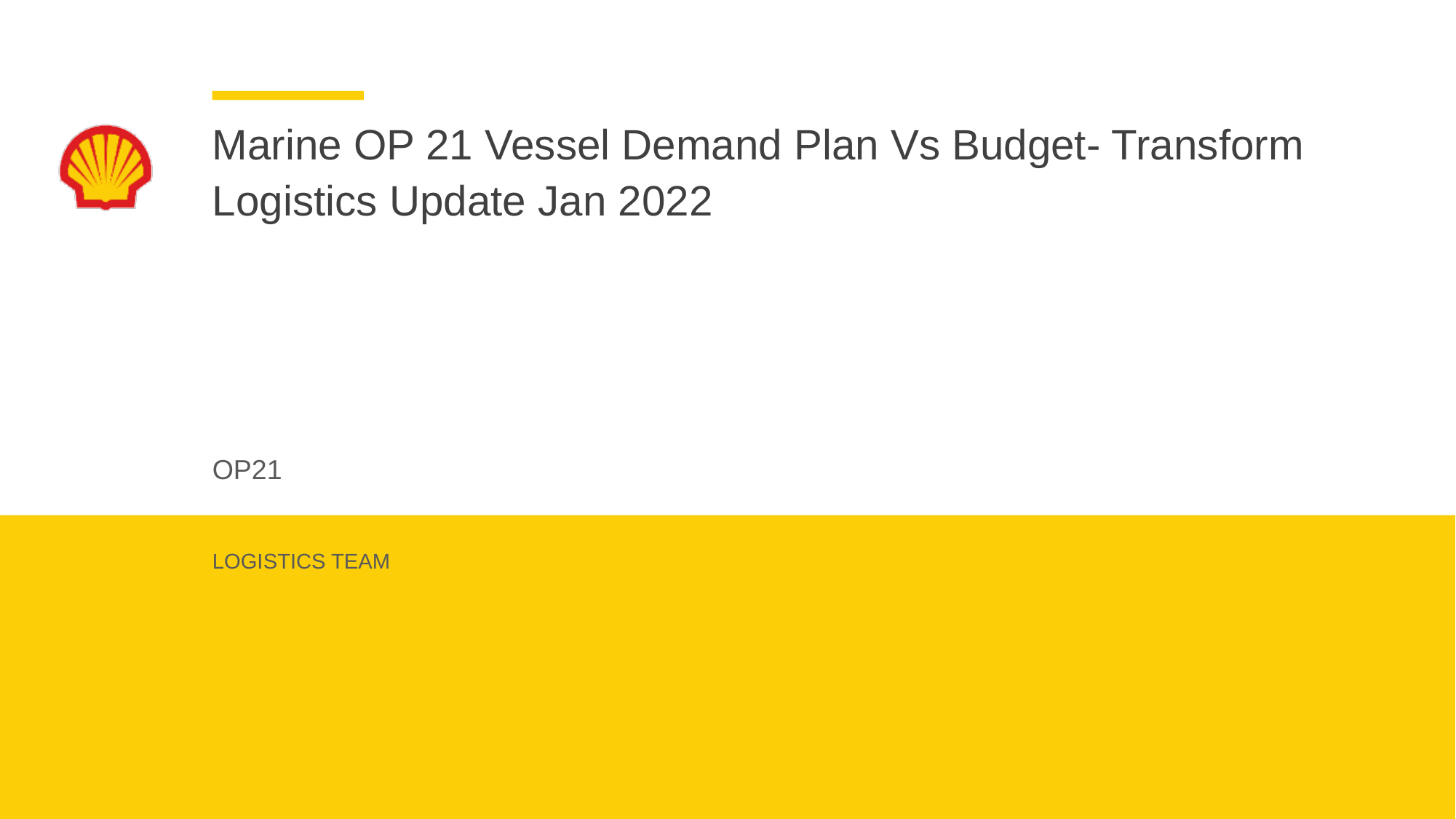

# Marine OP 21 Vessel Demand Plan Vs Budget- Transform Logistics Update Jan 2022
OP21
LOGISTICS TEAM